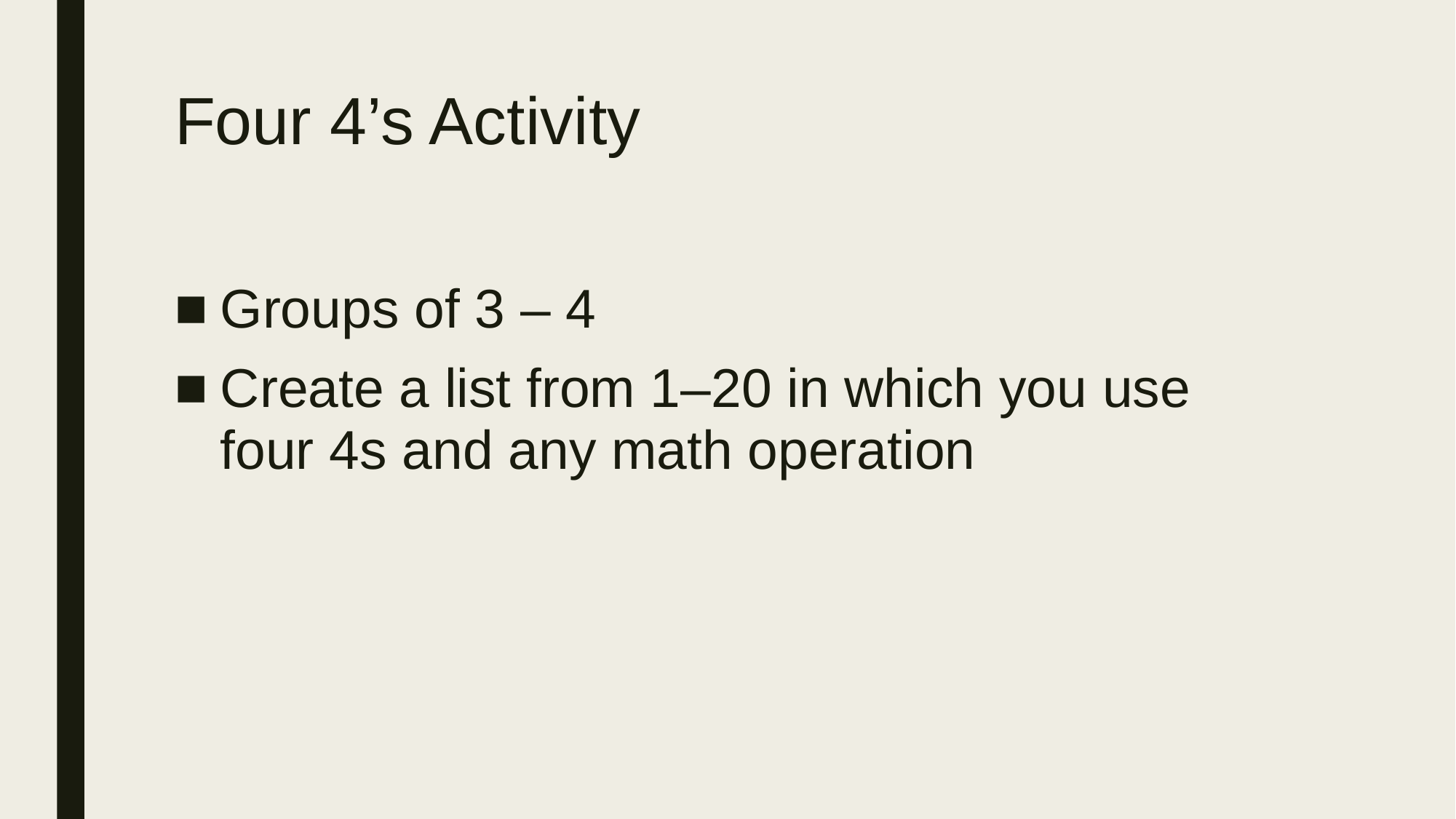

# Four 4’s Activity
Groups of 3 – 4
Create a list from 1–20 in which you use four 4s and any math operation